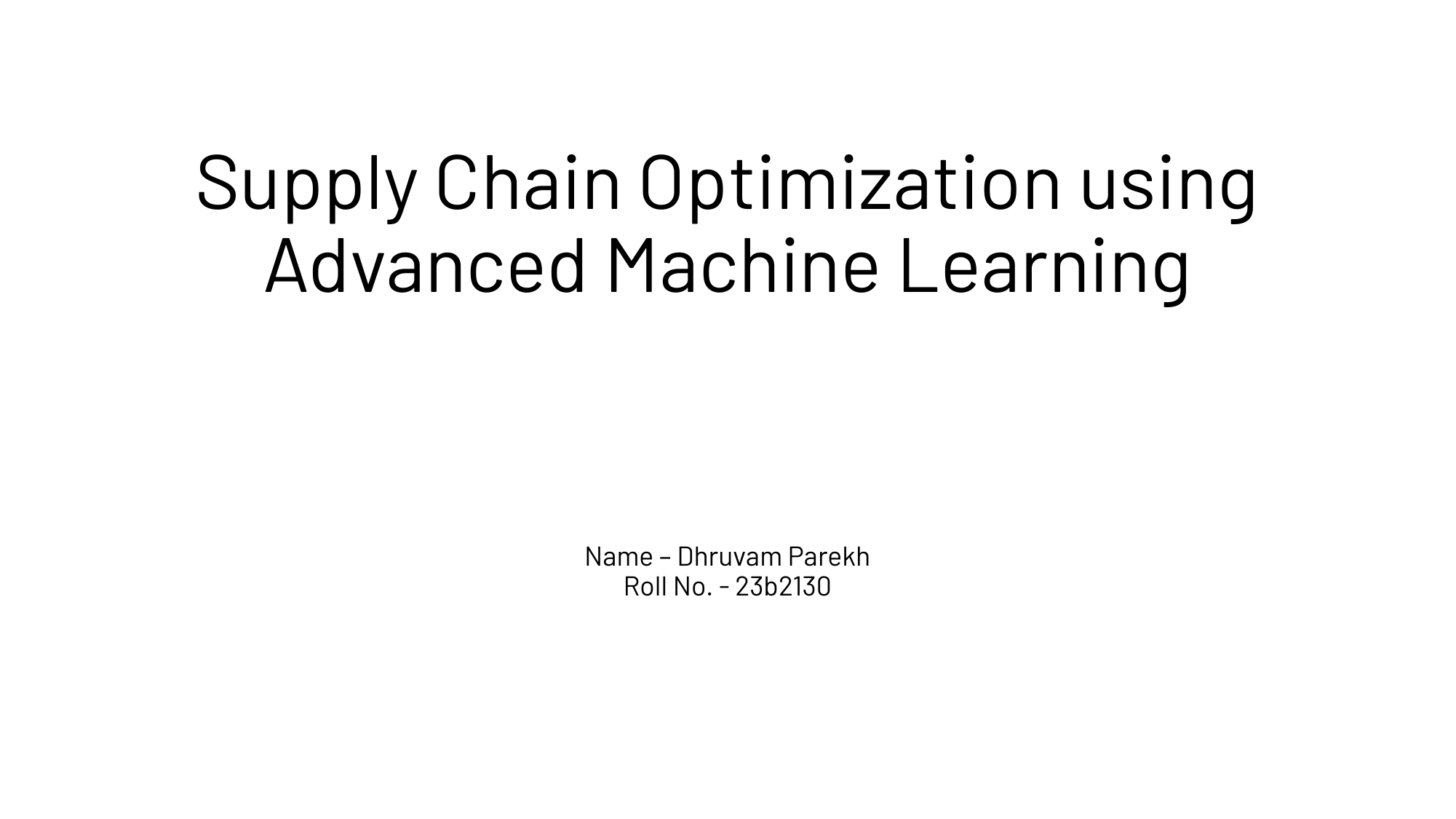

# Supply Chain Optimization using Advanced Machine Learning
Name – Dhruvam Parekh
Roll No. - 23b2130